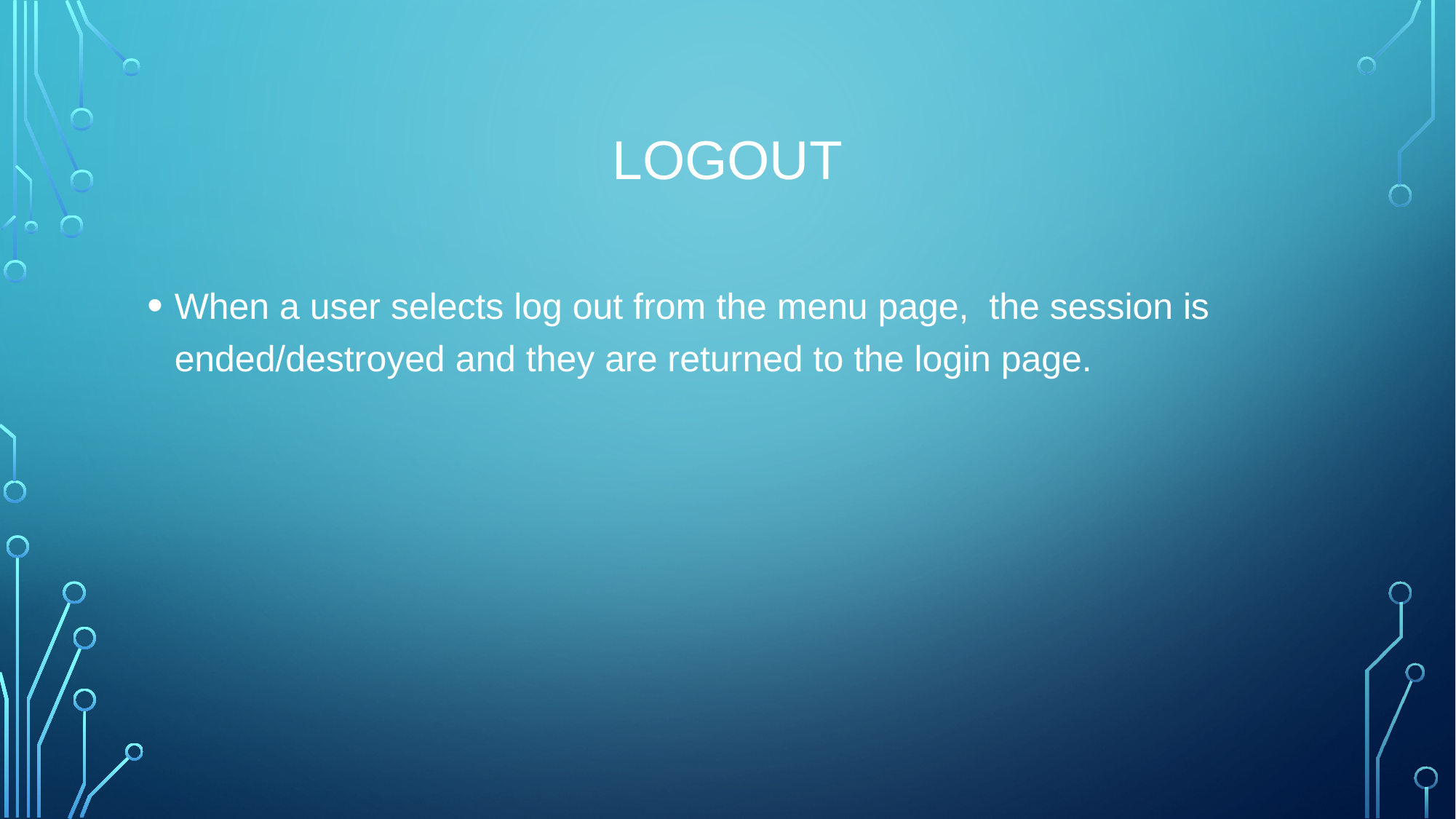

# Logout
When a user selects log out from the menu page,  the session is ended/destroyed and they are returned to the login page.